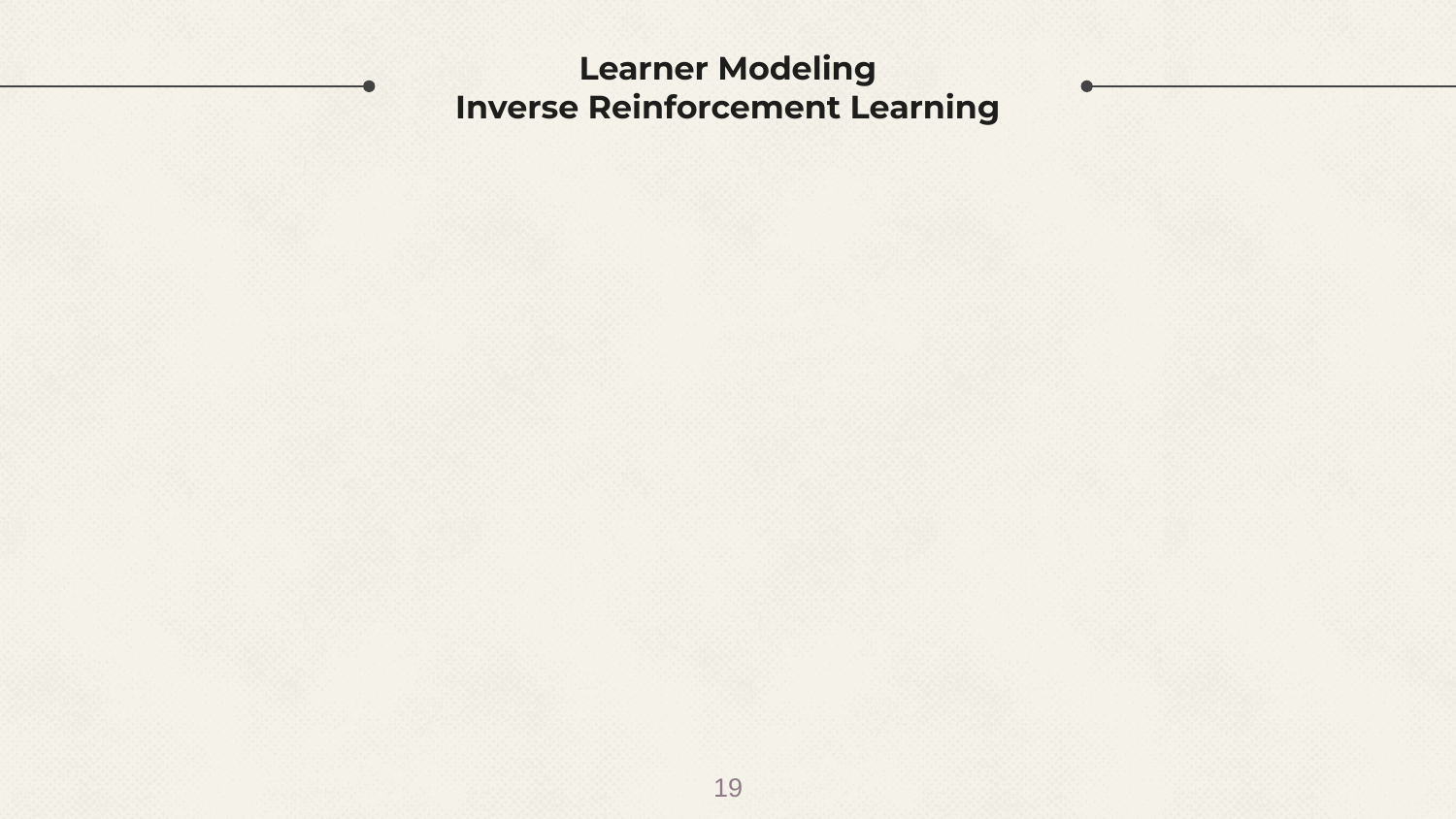

# Learner Modeling
Inverse Reinforcement Learning
19